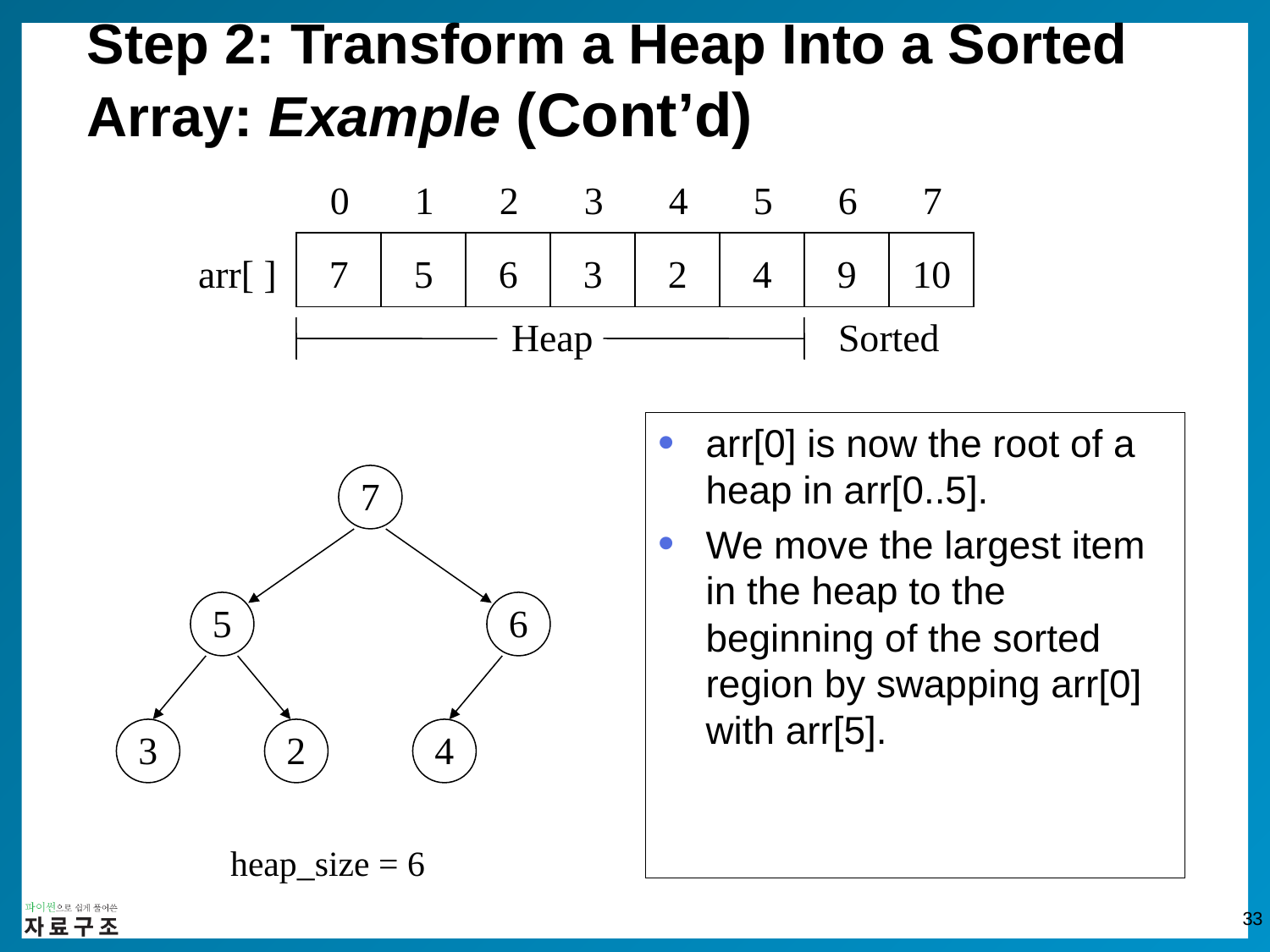

# Step 2: Transform a Heap Into a Sorted Array: Example (Cont’d)
0
1
2
3
4
5
6
7

7
5
6
3
2
4
9
10
arr[ ]
Heap
Sorted

arr[0] is now the root of a heap in arr[0..5].
We move the largest item in the heap to the beginning of the sorted region by swapping arr[0] with arr[5].

7

5

6

3

2

4
heap_size = 6